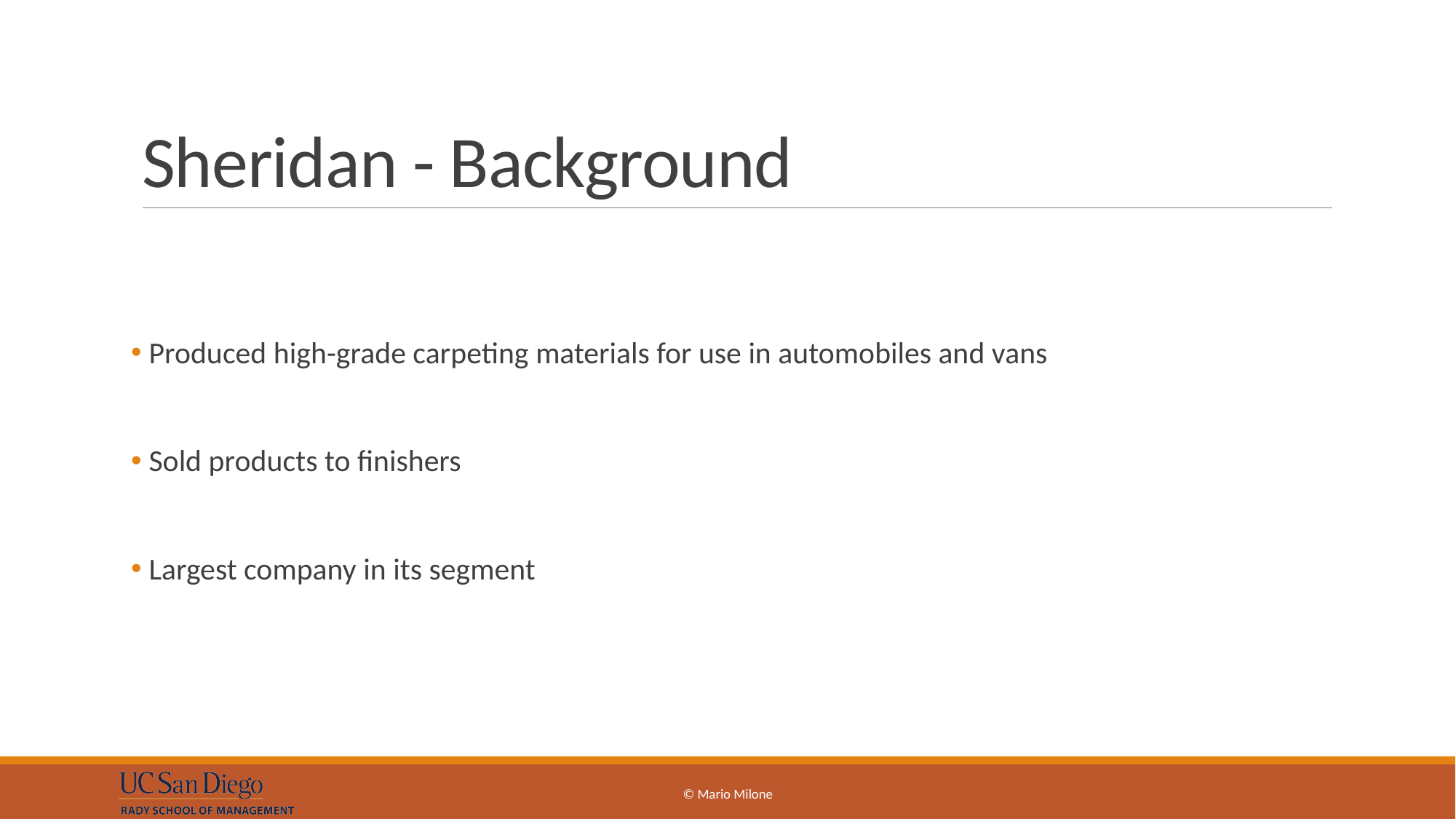

# Sheridan - Background

 Produced high-grade carpeting materials for use in automobiles and vans

 Sold products to finishers

 Largest company in its segment
© Mario Milone
16